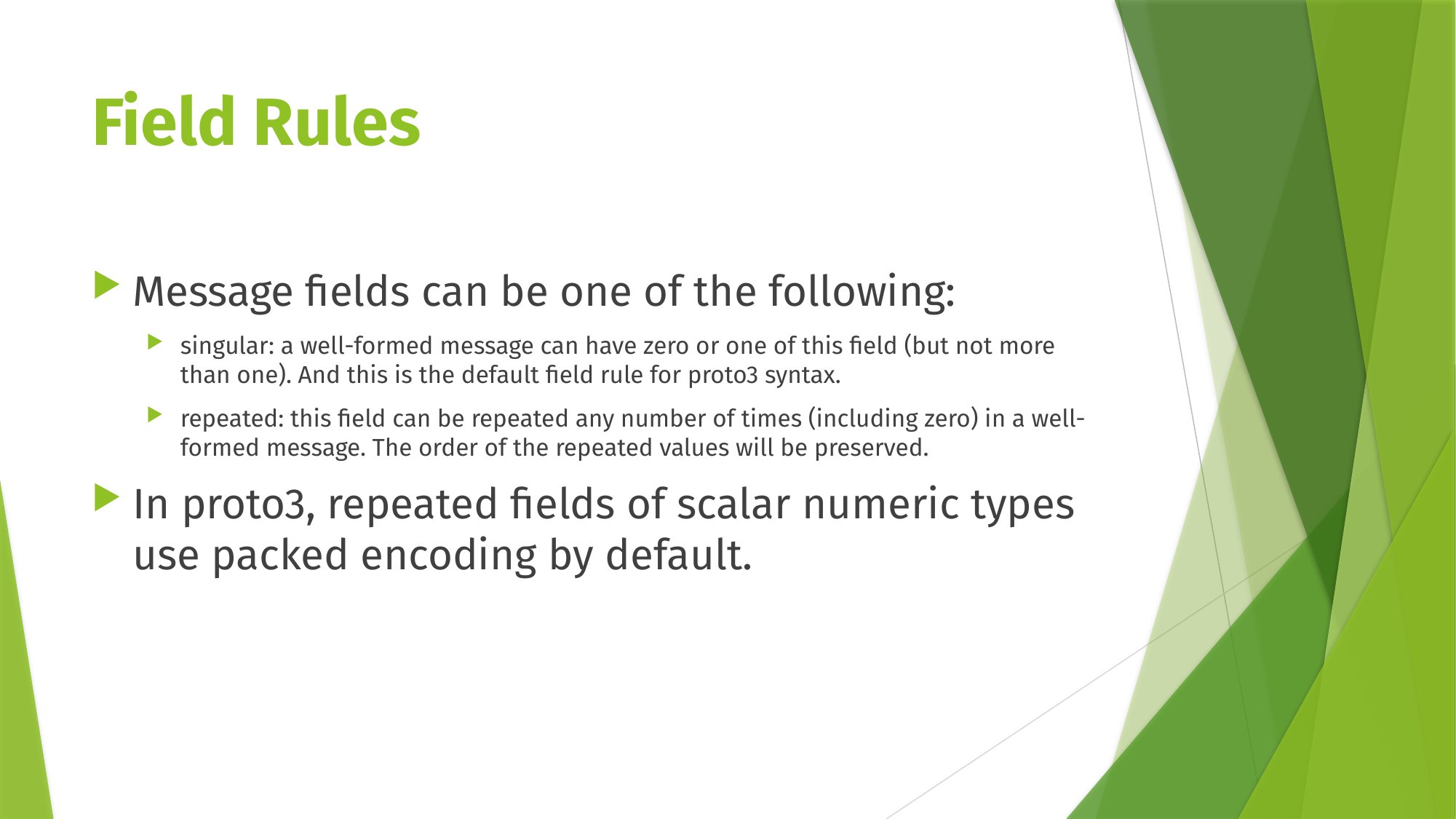

# Field Rules
Message fields can be one of the following:
singular: a well-formed message can have zero or one of this field (but not more than one). And this is the default field rule for proto3 syntax.
repeated: this field can be repeated any number of times (including zero) in a well-formed message. The order of the repeated values will be preserved.
In proto3, repeated fields of scalar numeric types use packed encoding by default.